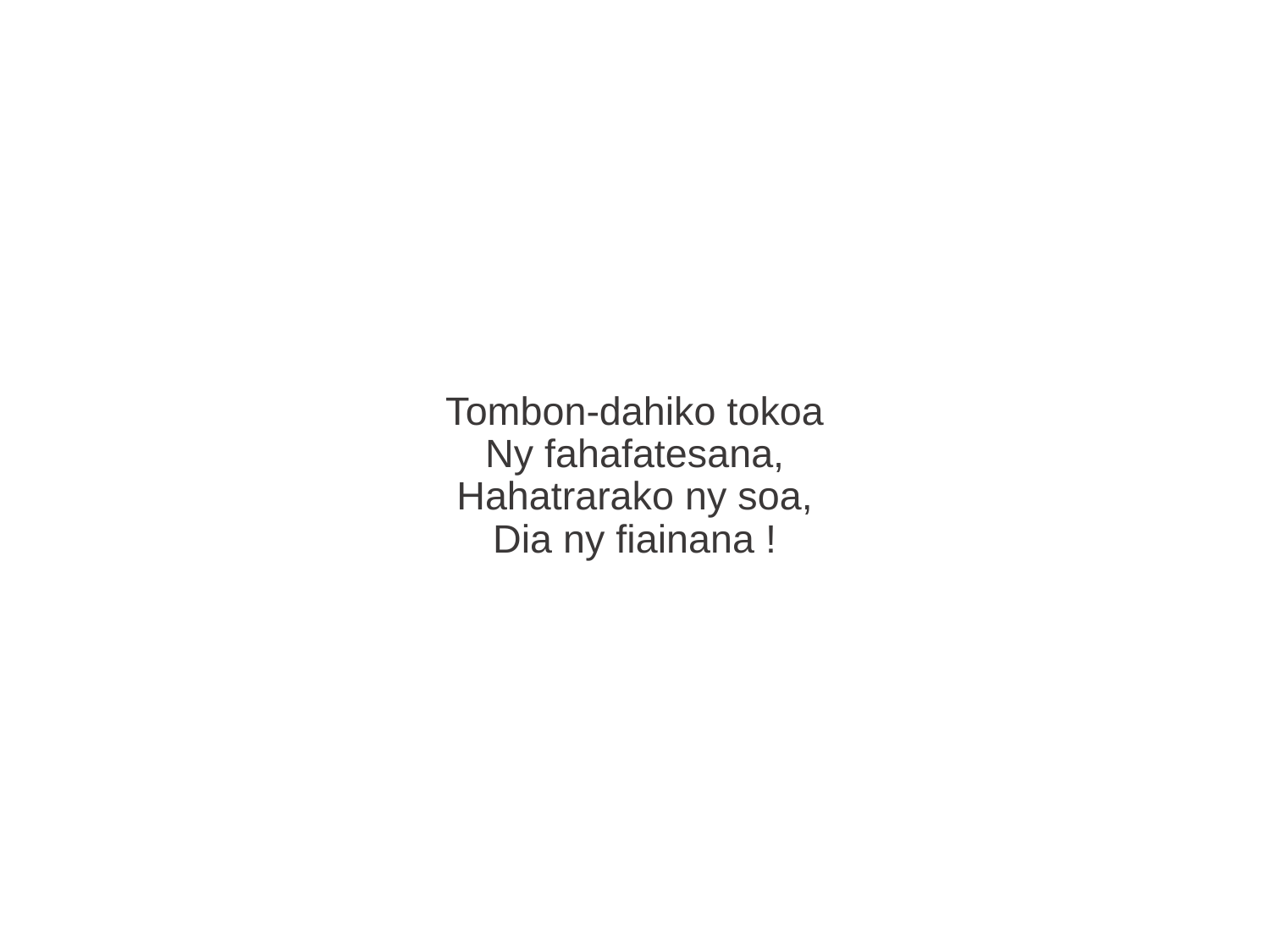

Tombon-dahiko tokoa
Ny fahafatesana,
Hahatrarako ny soa,
Dia ny fiainana !